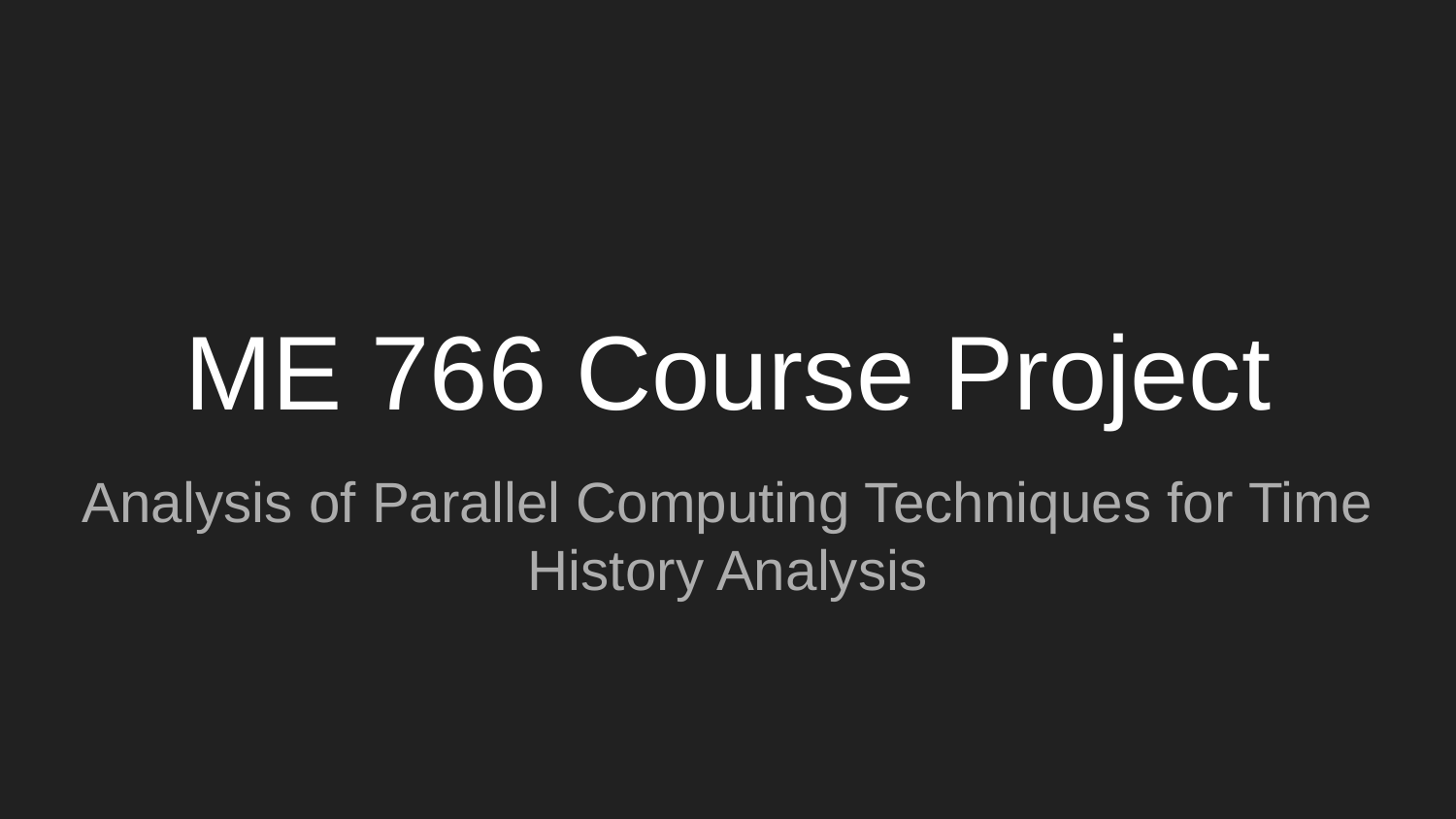

# ME 766 Course Project
Analysis of Parallel Computing Techniques for Time History Analysis